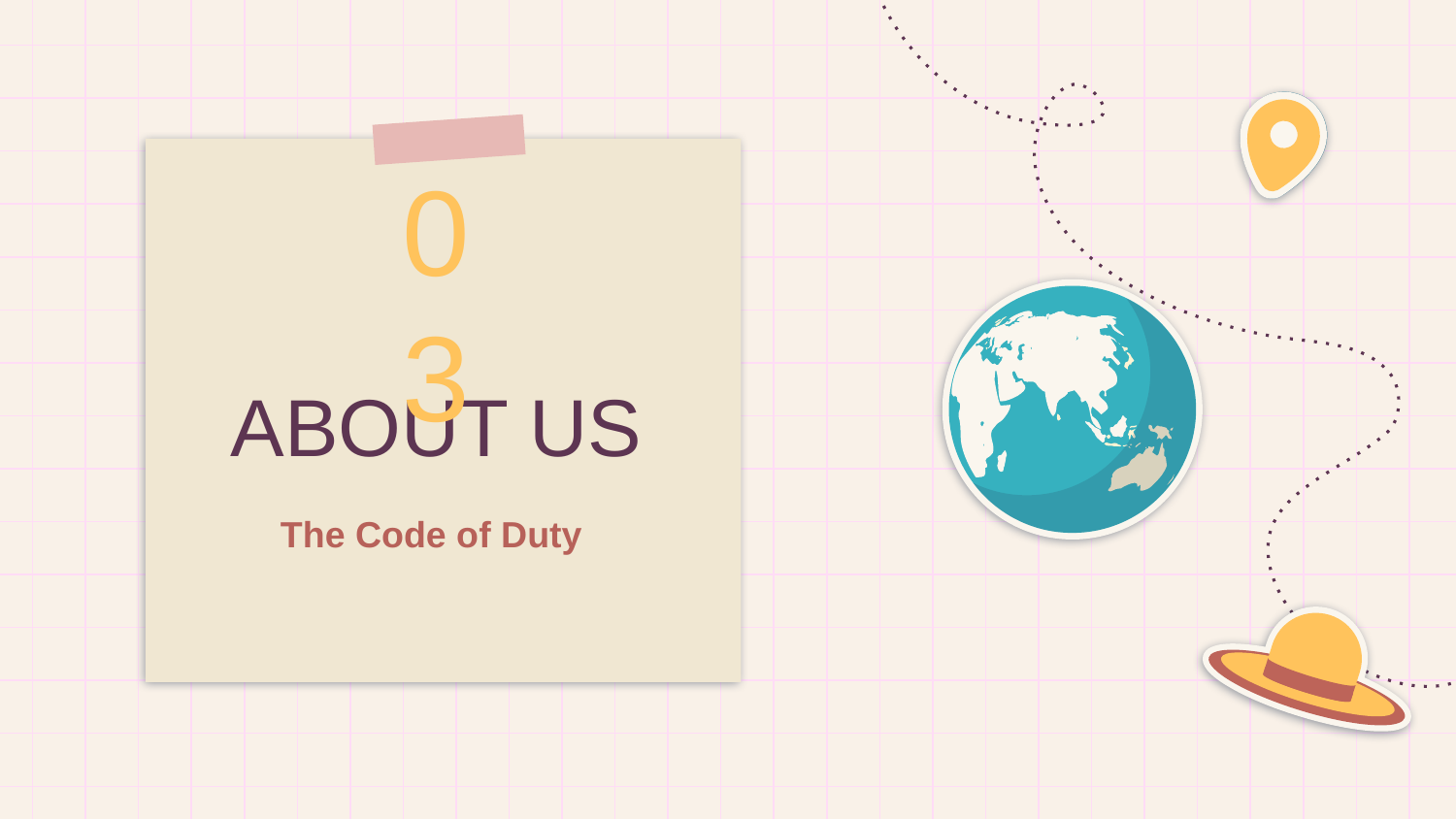

03

# ABOUT US
The Code of Duty